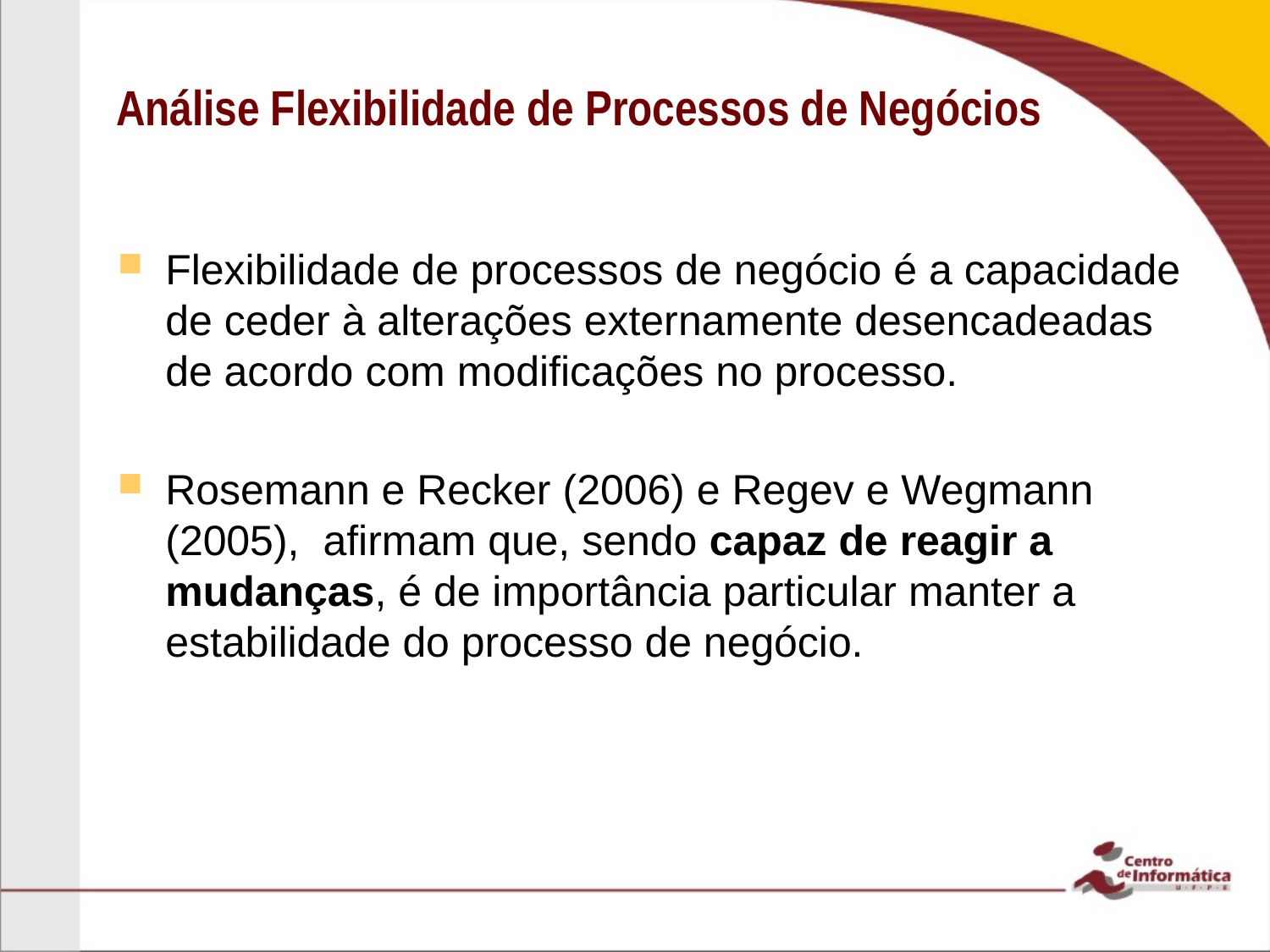

# Análise Flexibilidade de Processos de Negócios
Flexibilidade de processos de negócio é a capacidade de ceder à alterações externamente desencadeadas de acordo com modificações no processo.

Rosemann e Recker (2006) e Regev e Wegmann (2005),  afirmam que, sendo capaz de reagir a mudanças, é de importância particular manter a estabilidade do processo de negócio.